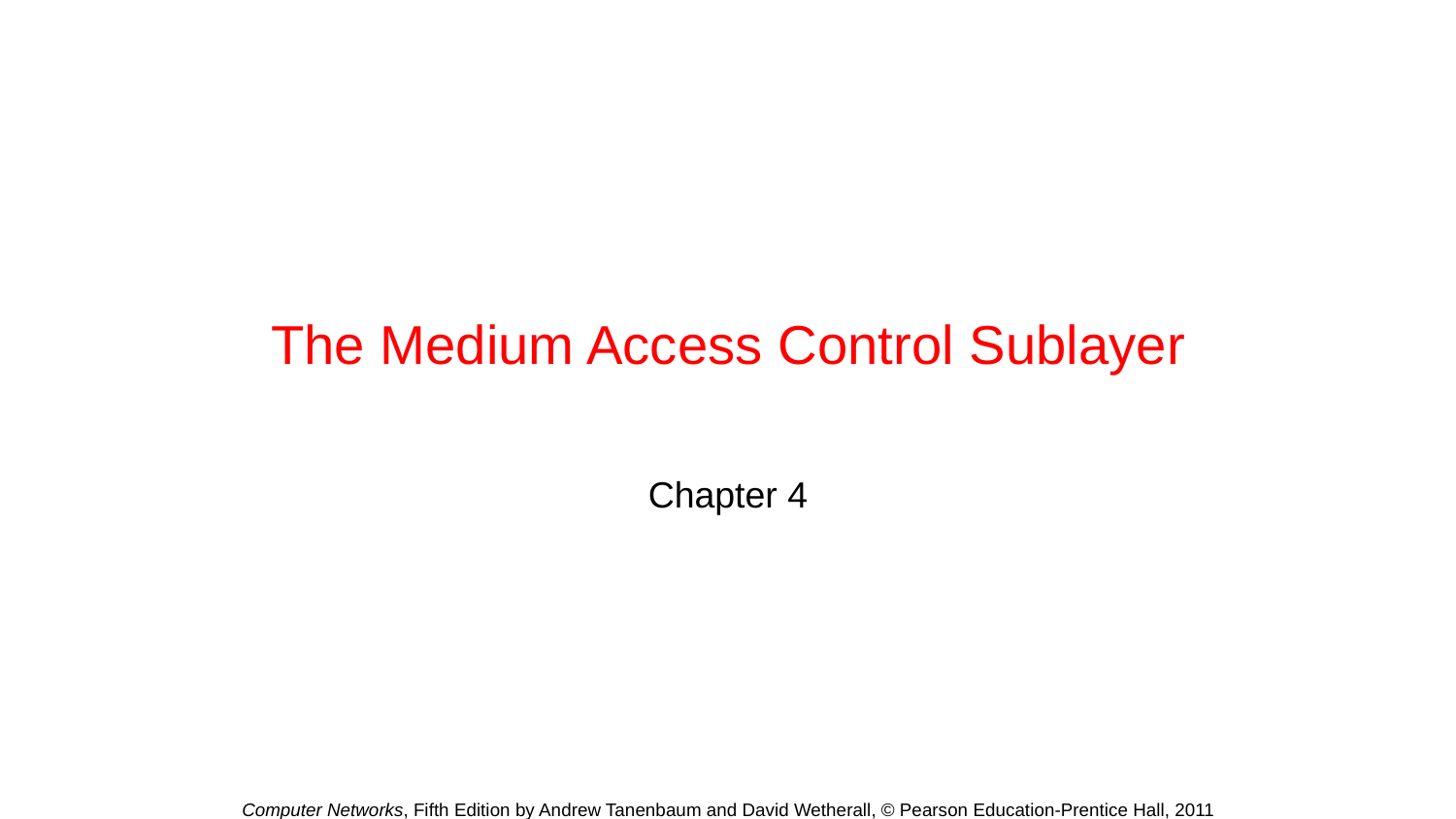

# The Medium Access Control Sublayer
Chapter 4